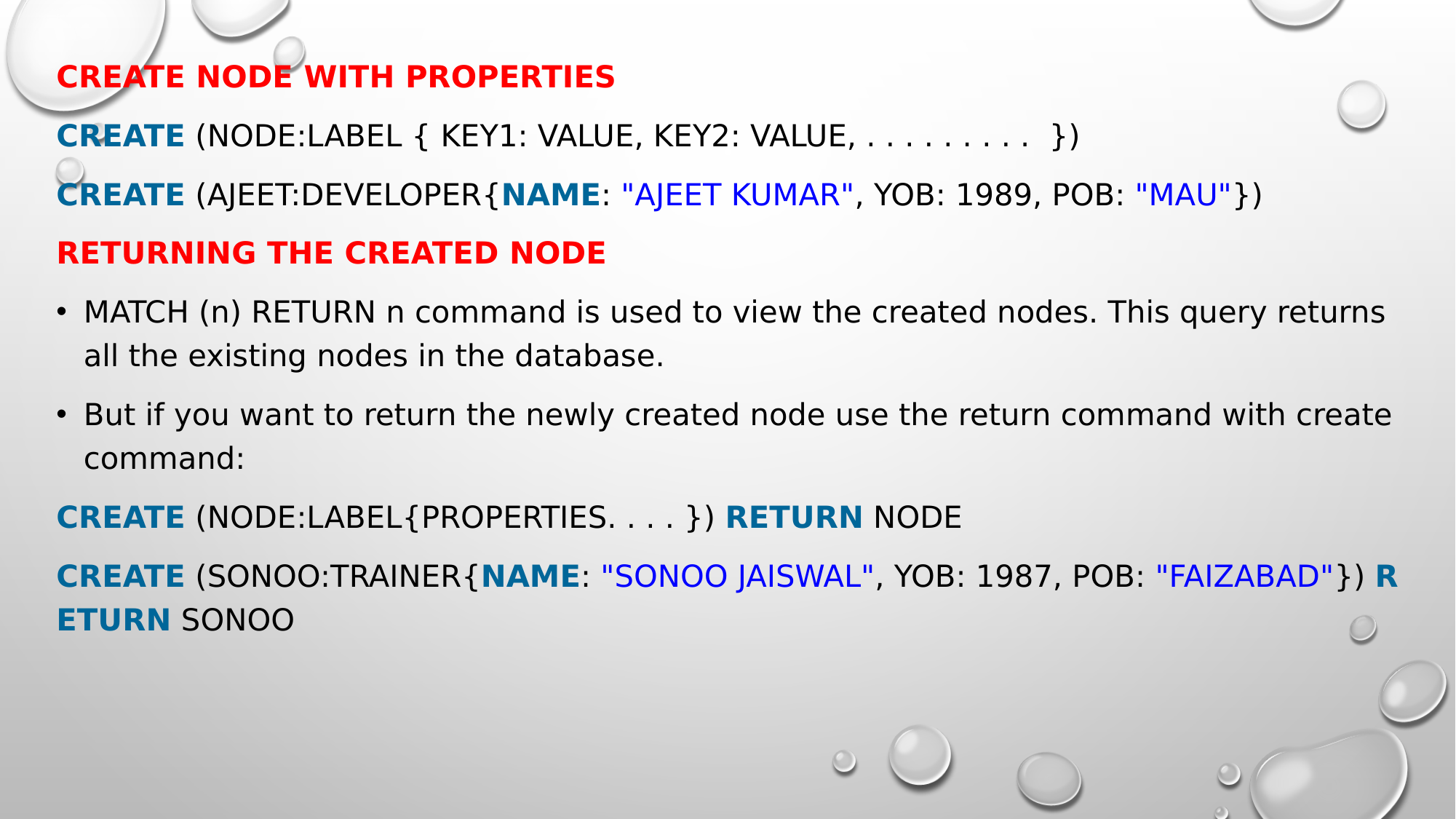

Create Node with Properties
CREATE (node:label { key1: value, key2: value, . . . . . . . . .  })
CREATE (Ajeet:Developer{name: "Ajeet Kumar", YOB: 1989, POB: "Mau"})
Returning the created node
MATCH (n) RETURN n command is used to view the created nodes. This query returns all the existing nodes in the database.
But if you want to return the newly created node use the return command with create command:
CREATE (Node:Label{properties. . . . }) RETURN Node
CREATE (Sonoo:trainer{name: "Sonoo Jaiswal", YOB: 1987, POB: "Faizabad"}) RETURN Sonoo